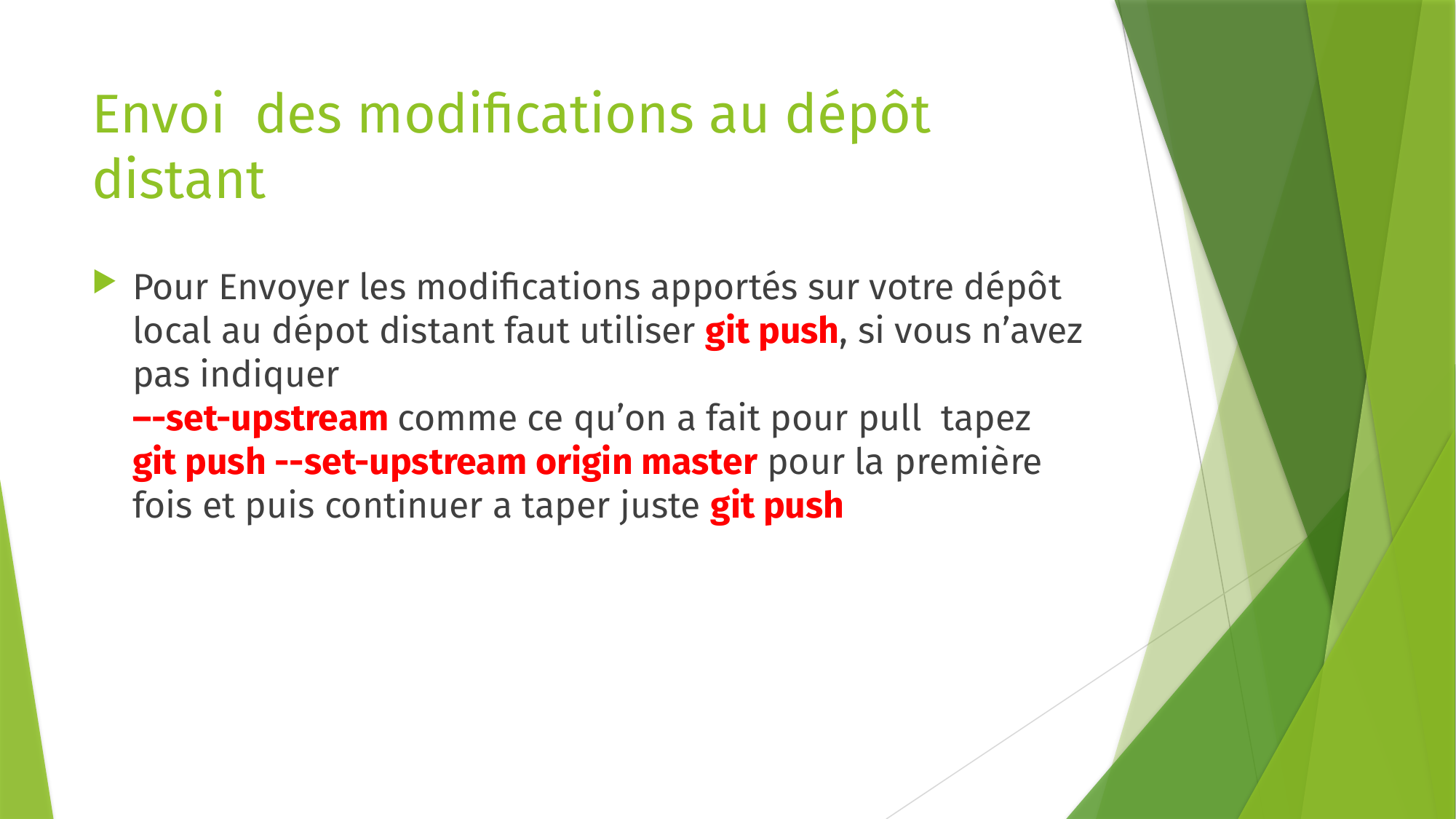

# Envoi  des modifications au dépôt distant
Pour Envoyer les modifications apportés sur votre dépôt local au dépot distant faut utiliser git push, si vous n’avez pas indiquer
–-set-upstream comme ce qu’on a fait pour pull  tapez
git push --set-upstream origin master pour la première fois et puis continuer a taper juste git push